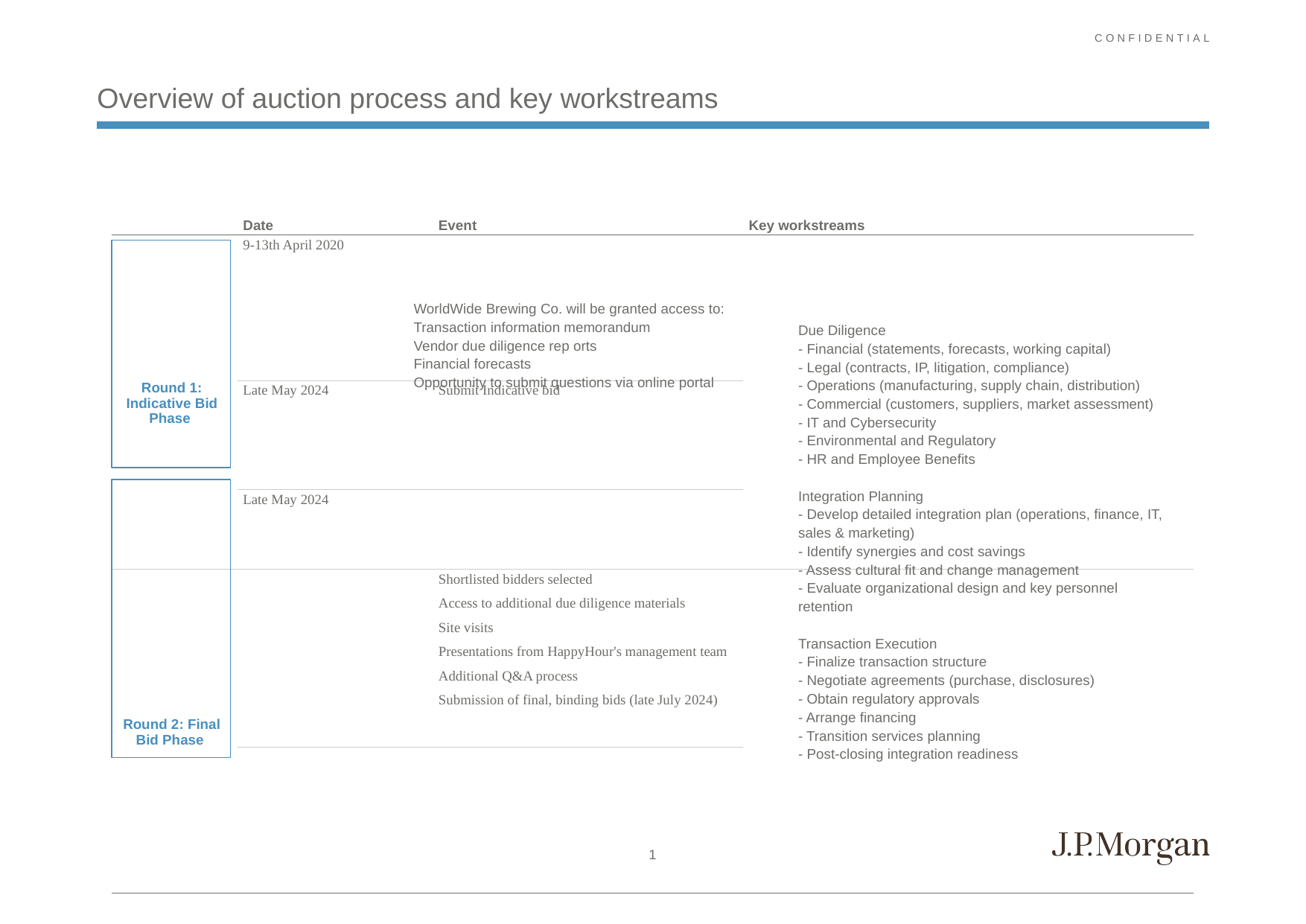

# Overview of auction process and key workstreams
|  | Date | Event | Key workstreams |
| --- | --- | --- | --- |
| Round 1: Indicative Bid Phase | 9-13th April 2020 |  |  |
|  | Late May 2024 | Submit Indicative bid |  |
|  | Late May 2024 |  |  |
| Round 2: Final Bid Phase |  | Shortlisted bidders selected Access to additional due diligence materials Site visits Presentations from HappyHour's management team Additional Q&A process Submission of final, binding bids (late July 2024) |  |
|  |  |  |  |

WorldWide Brewing Co. will be granted access to:
Transaction information memorandum
Vendor due diligence rep orts
Financial forecasts
Opportunity to submit questions via online portal

Due Diligence
- Financial (statements, forecasts, working capital)
- Legal (contracts, IP, litigation, compliance)
- Operations (manufacturing, supply chain, distribution)
- Commercial (customers, suppliers, market assessment)
- IT and Cybersecurity
- Environmental and Regulatory
- HR and Employee Benefits

Integration Planning
- Develop detailed integration plan (operations, finance, IT, sales & marketing)
- Identify synergies and cost savings
- Assess cultural fit and change management
- Evaluate organizational design and key personnel retention

Transaction Execution
- Finalize transaction structure
- Negotiate agreements (purchase, disclosures)
- Obtain regulatory approvals
- Arrange financing
- Transition services planning
- Post-closing integration readiness

1